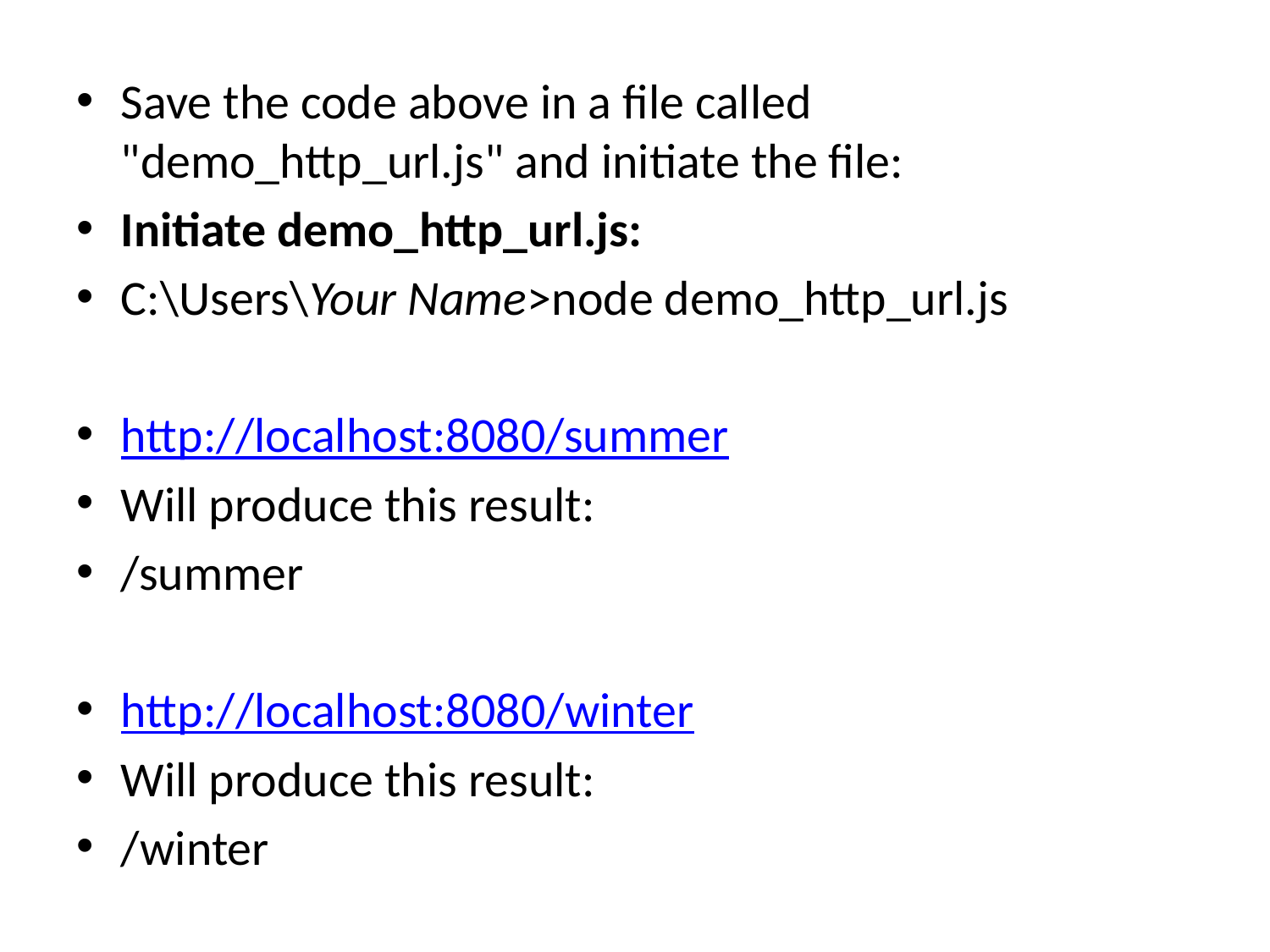

Save the code above in a file called "demo_http_url.js" and initiate the file:
Initiate demo_http_url.js:
C:\Users\Your Name>node demo_http_url.js

http://localhost:8080/summer
Will produce this result:
/summer

http://localhost:8080/winter
Will produce this result:
/winter